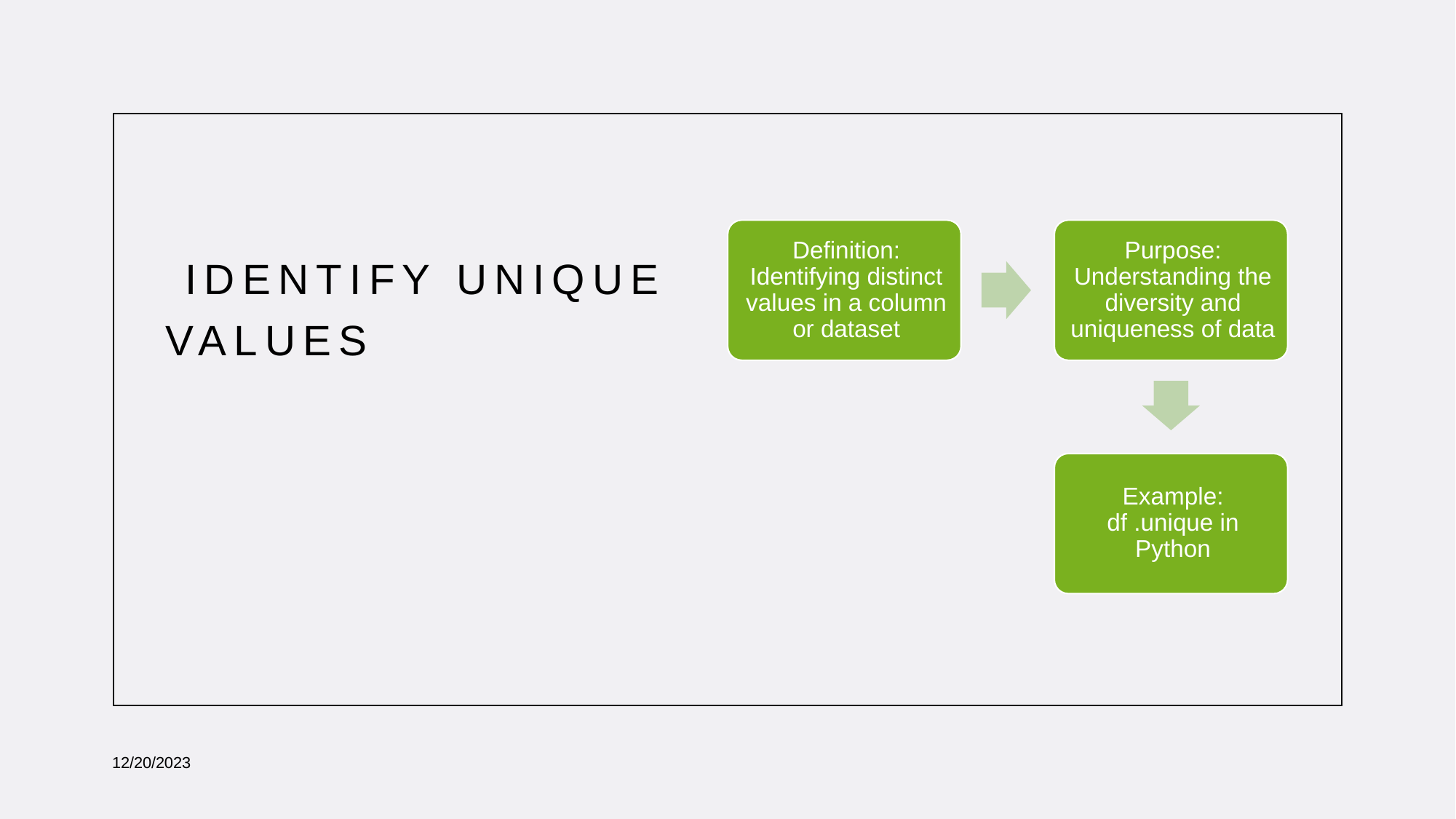

Definition: Identifying distinct values in a column or dataset

Purpose: Understanding the diversity and uniqueness of data

Example: df .unique in Python
# Identify Unique Values
12/20/2023